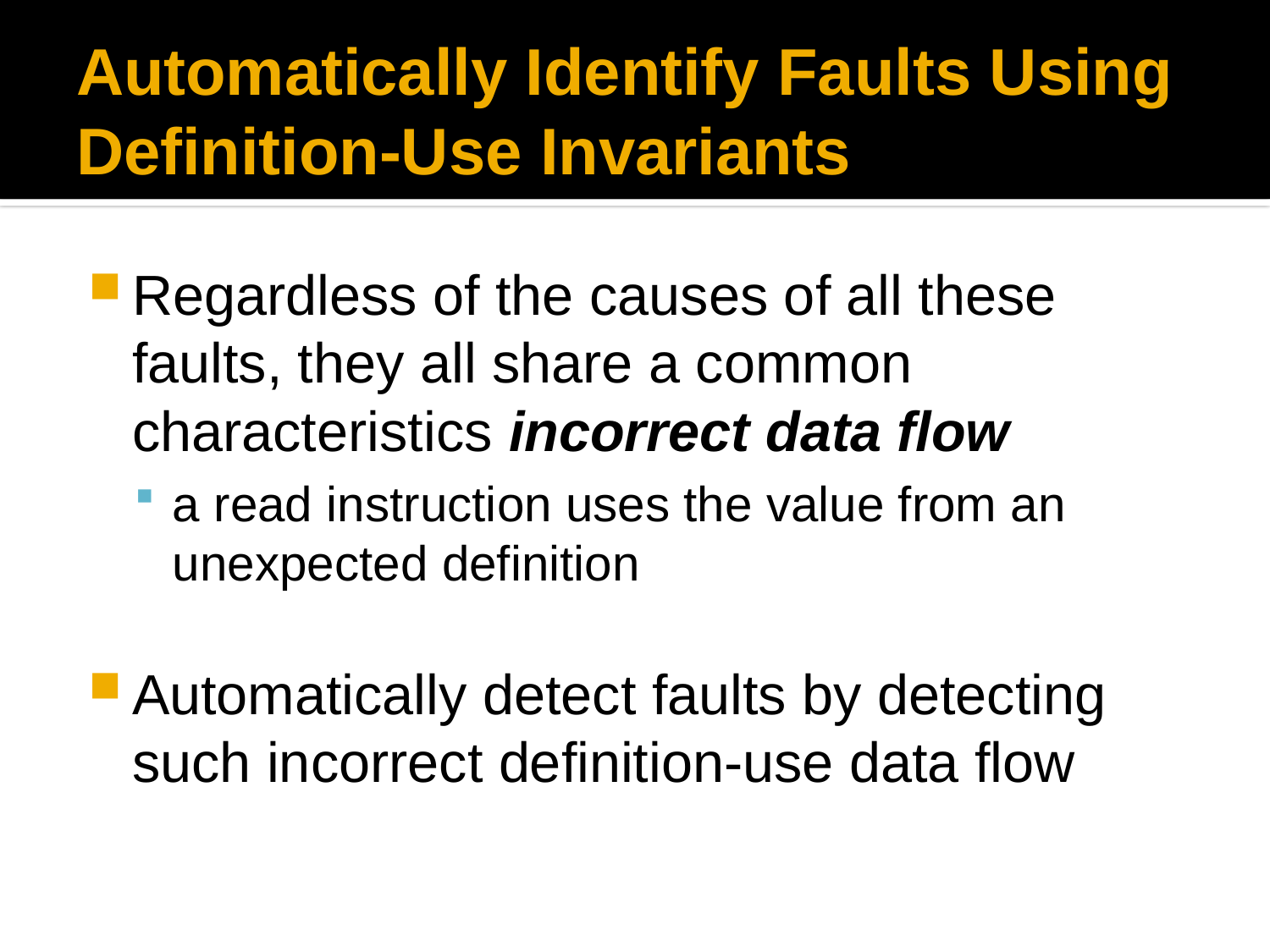

# Automatically Identify Faults Using Definition-Use Invariants
Regardless of the causes of all these faults, they all share a common characteristics incorrect data flow
a read instruction uses the value from an unexpected definition

Automatically detect faults by detecting such incorrect definition-use data flow